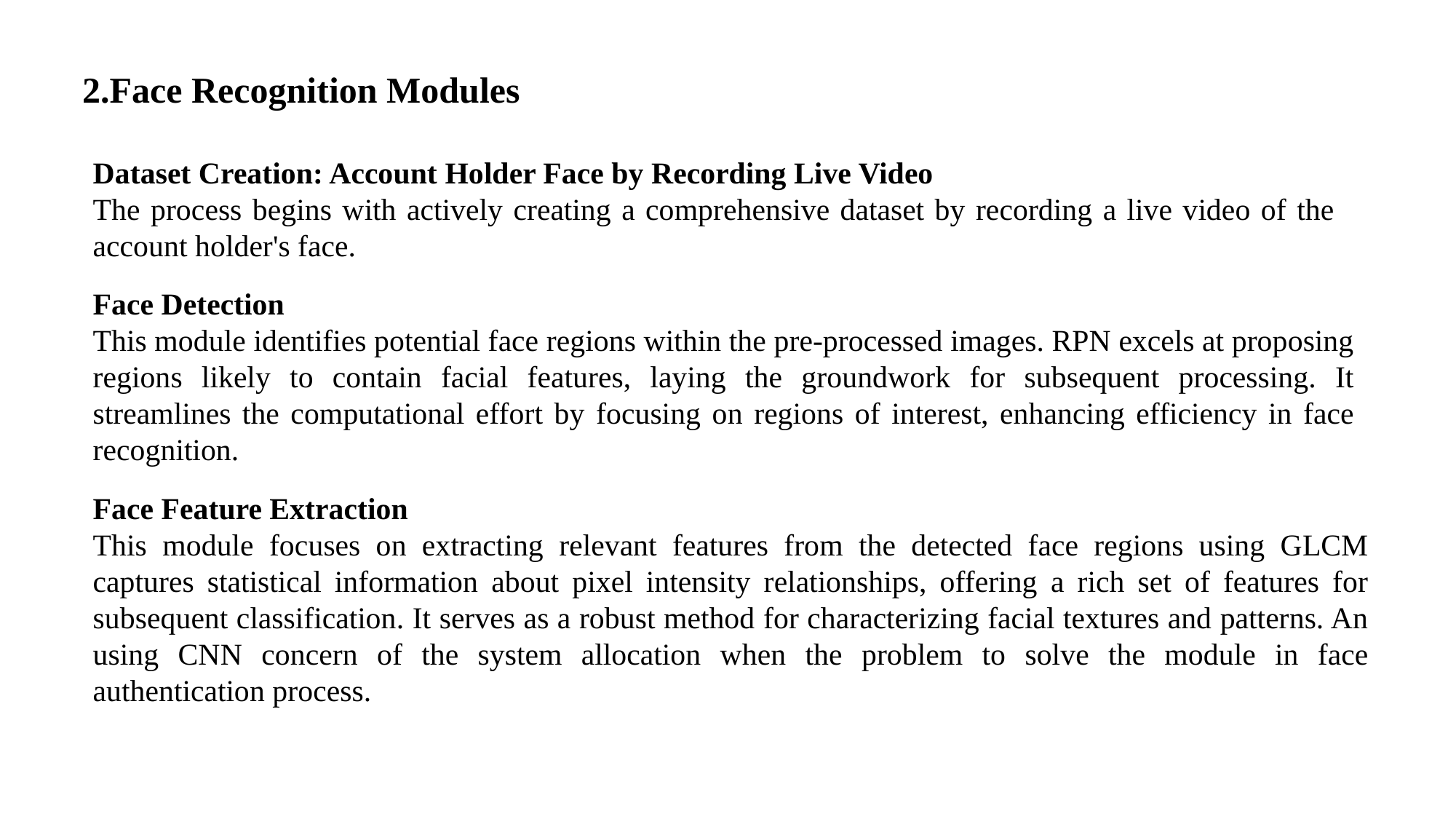

# 2.Face Recognition Modules
Dataset Creation: Account Holder Face by Recording Live Video
The process begins with actively creating a comprehensive dataset by recording a live video of the account holder's face.
Face Detection
This module identifies potential face regions within the pre-processed images. RPN excels at proposing regions likely to contain facial features, laying the groundwork for subsequent processing. It streamlines the computational effort by focusing on regions of interest, enhancing efficiency in face recognition.
Face Feature Extraction
This module focuses on extracting relevant features from the detected face regions using GLCM captures statistical information about pixel intensity relationships, offering a rich set of features for subsequent classification. It serves as a robust method for characterizing facial textures and patterns. An using CNN concern of the system allocation when the problem to solve the module in face authentication process.